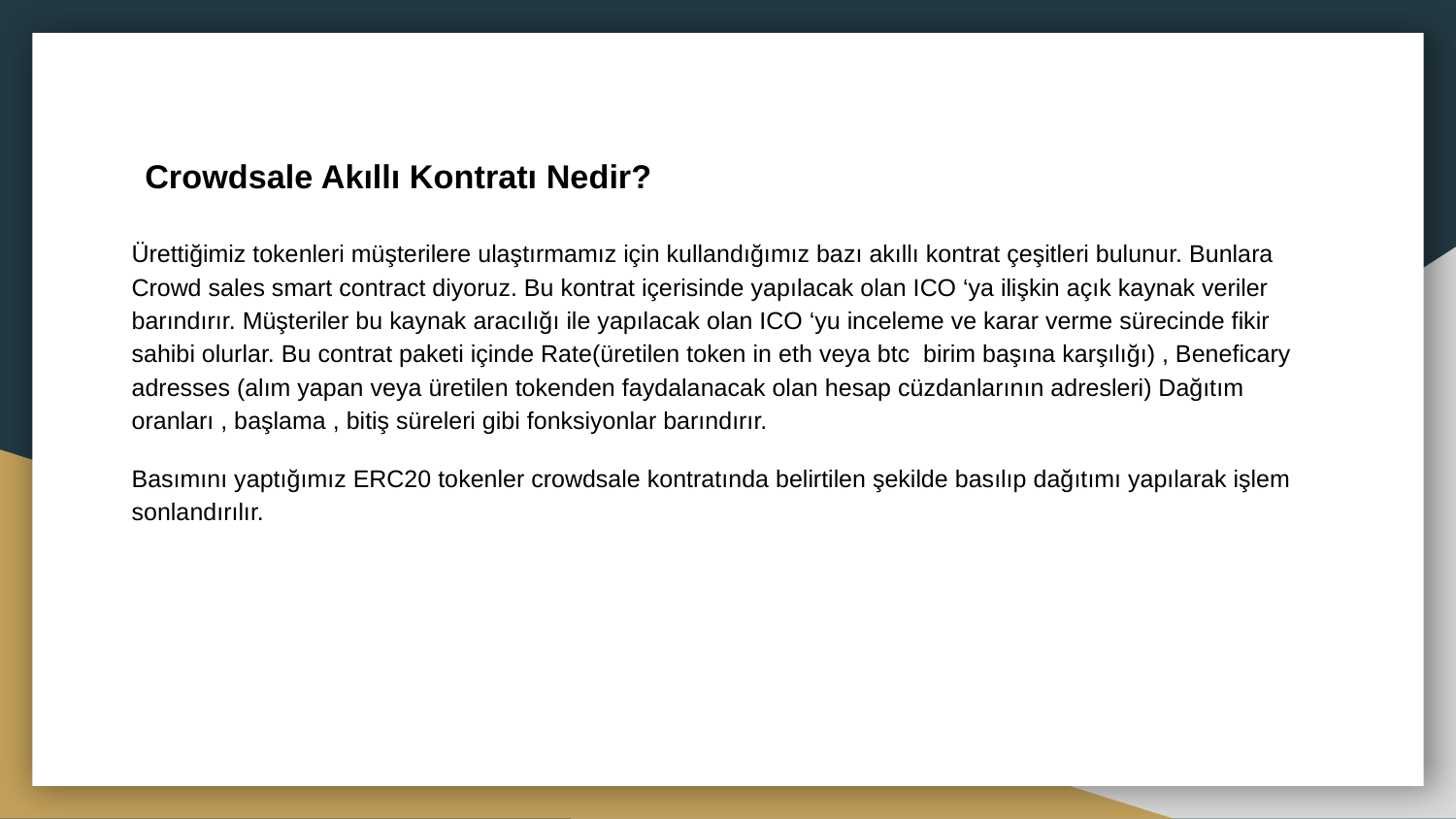

# Crowdsale Akıllı Kontratı Nedir?

Ürettiğimiz tokenleri müşterilere ulaştırmamız için kullandığımız bazı akıllı kontrat çeşitleri bulunur. Bunlara Crowd sales smart contract diyoruz. Bu kontrat içerisinde yapılacak olan ICO ‘ya ilişkin açık kaynak veriler barındırır. Müşteriler bu kaynak aracılığı ile yapılacak olan ICO ‘yu inceleme ve karar verme sürecinde fikir sahibi olurlar. Bu contrat paketi içinde Rate(üretilen token in eth veya btc  birim başına karşılığı) , Beneficary adresses (alım yapan veya üretilen tokenden faydalanacak olan hesap cüzdanlarının adresleri) Dağıtım oranları , başlama , bitiş süreleri gibi fonksiyonlar barındırır.
Basımını yaptığımız ERC20 tokenler crowdsale kontratında belirtilen şekilde basılıp dağıtımı yapılarak işlem sonlandırılır.